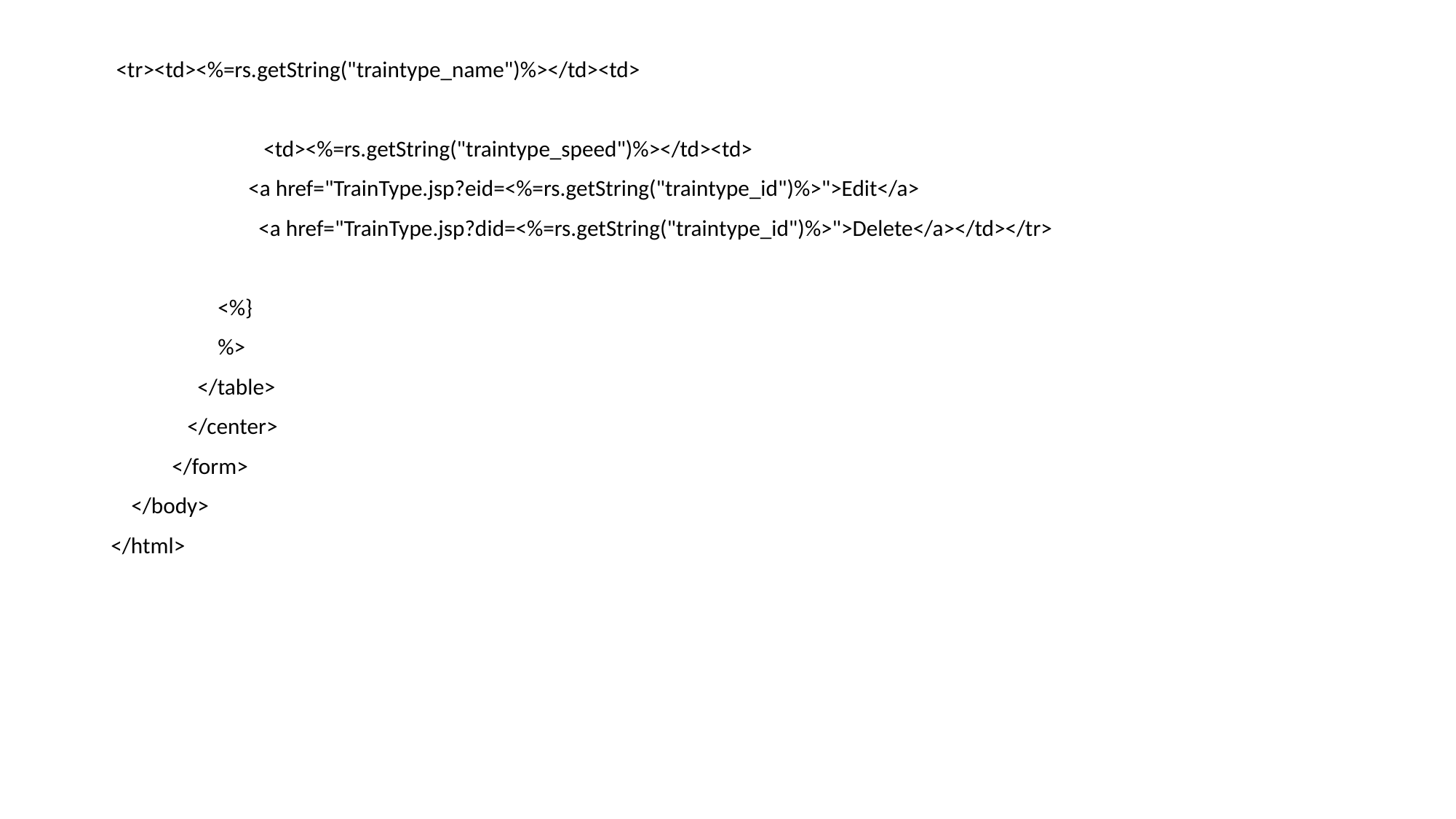

<tr><td><%=rs.getString("traintype_name")%></td><td>

                              <td><%=rs.getString("traintype_speed")%></td><td>
                           <a href="TrainType.jsp?eid=<%=rs.getString("traintype_id")%>">Edit</a>
                             <a href="TrainType.jsp?did=<%=rs.getString("traintype_id")%>">Delete</a></td></tr>

                     <%}
                     %>
                 </table>
               </center>
            </form>
    </body>
</html>